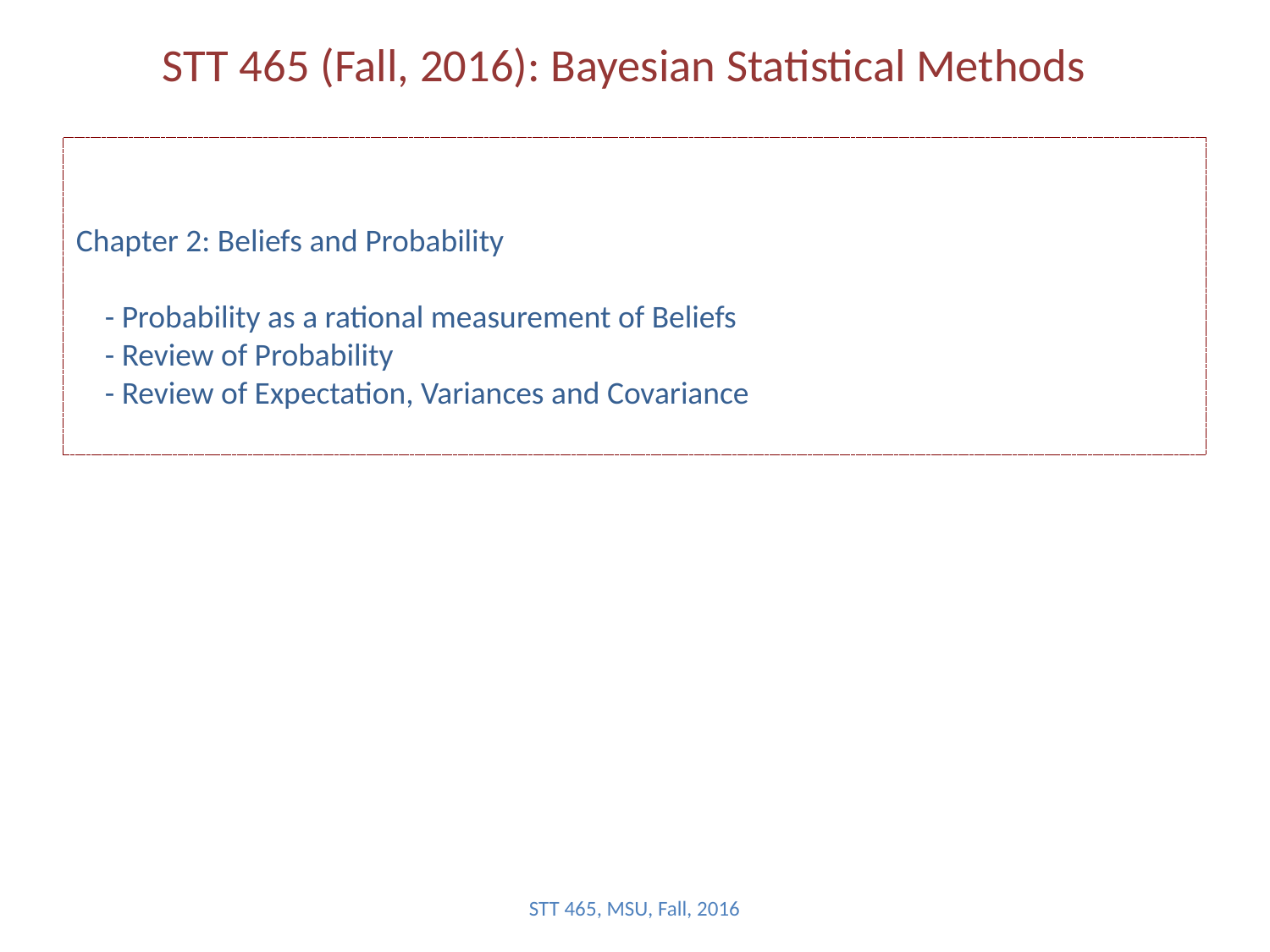

# STT 465 (Fall, 2016): Bayesian Statistical Methods

Chapter 2: Beliefs and Probability

    - Probability as a rational measurement of Beliefs
    - Review of Probability
    - Review of Expectation, Variances and Covariance

STT 465, MSU, Fall, 2016